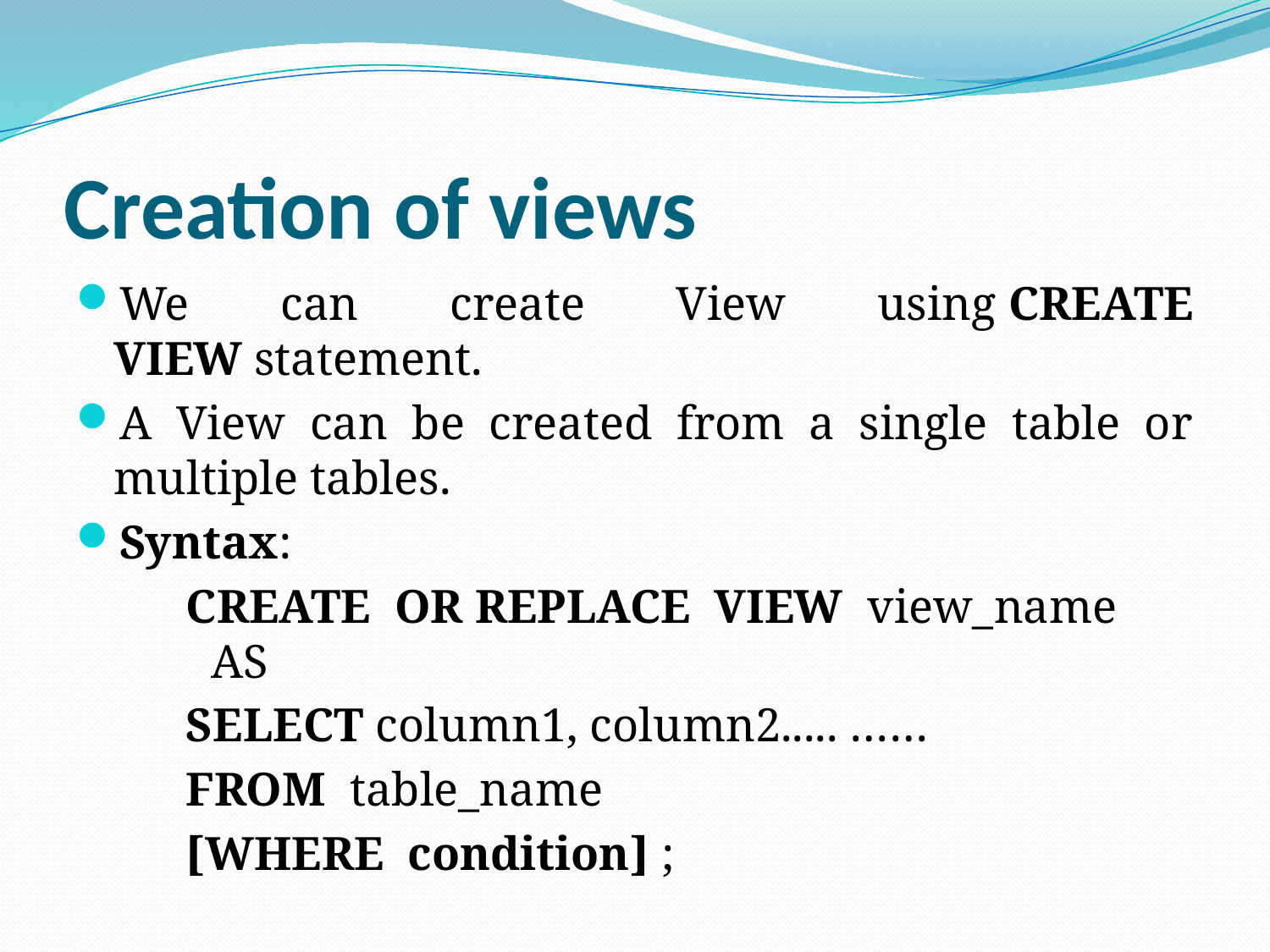

# Creation of views
We can create View using CREATE VIEW statement.
A View can be created from a single table or multiple tables.
Syntax:
CREATE  OR REPLACE  VIEW  view_name  AS
SELECT column1, column2..... ……
FROM  table_name
[WHERE  condition] ;